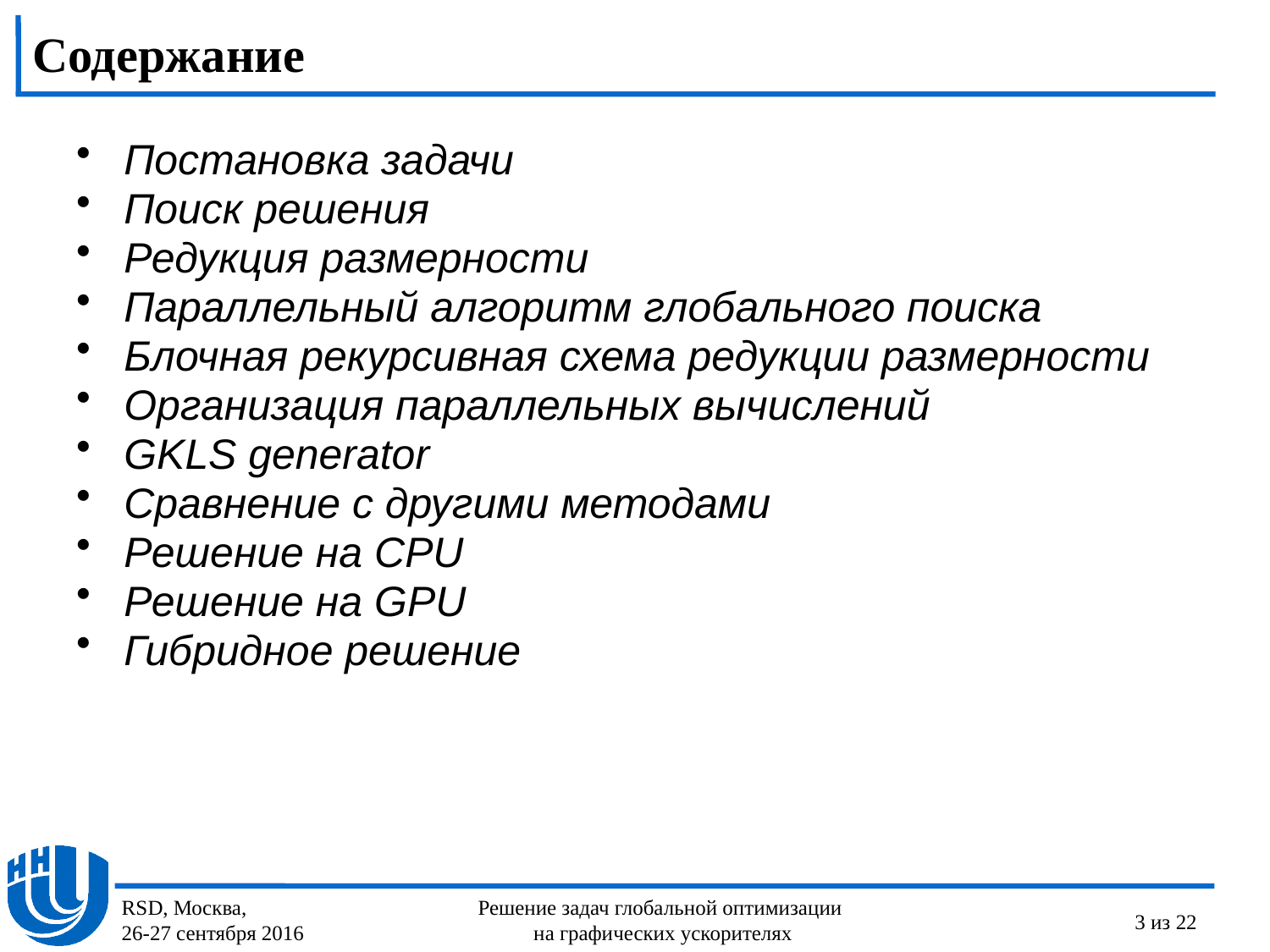

# Содержание
Постановка задачи
Поиск решения
Редукция размерности
Параллельный алгоритм глобального поиска
Блочная рекурсивная схема редукции размерности
Организация параллельных вычислений
GKLS generator
Сравнение с другими методами
Решение на CPU
Решение на GPU
Гибридное решение